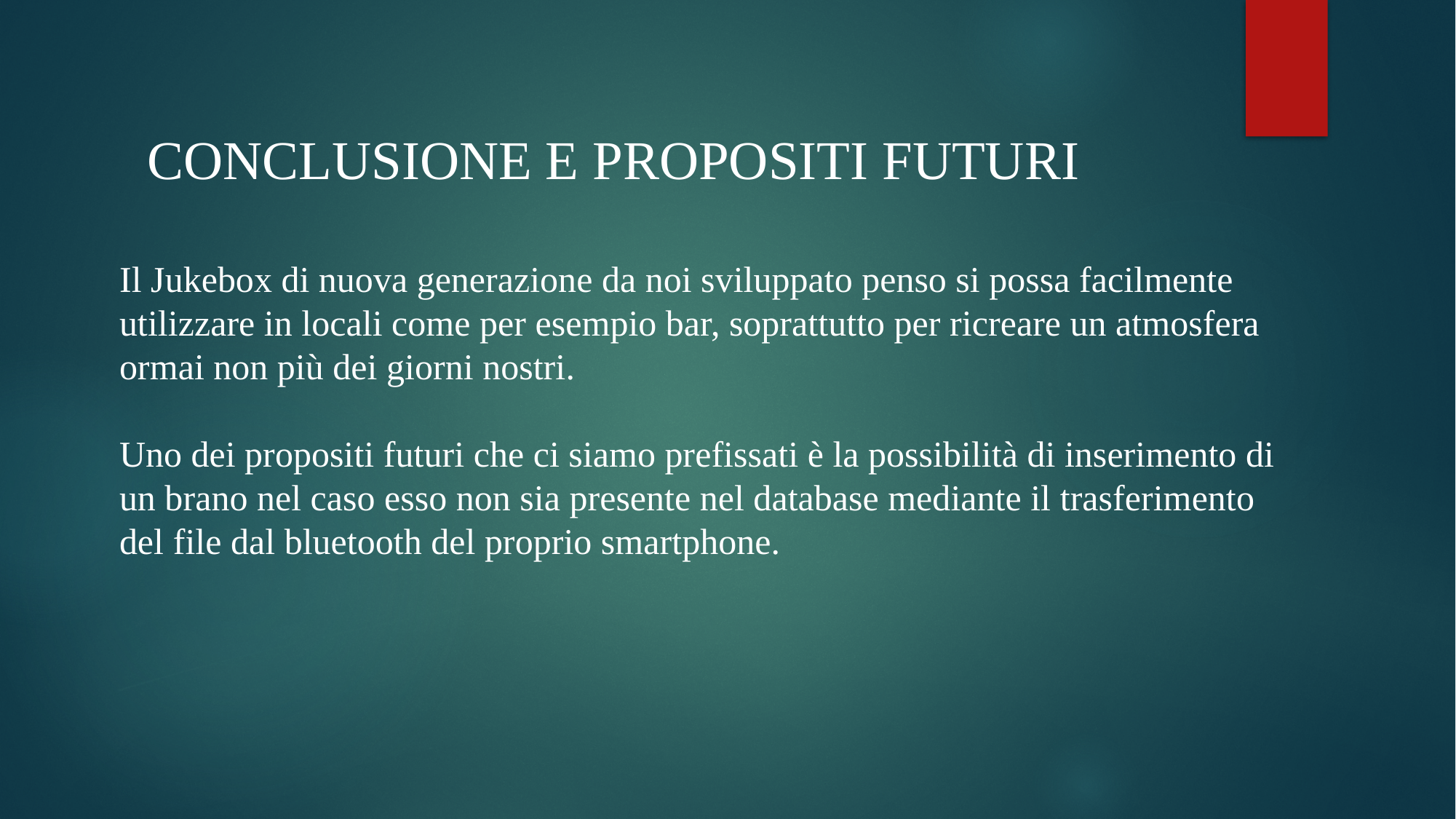

CONCLUSIONE E PROPOSITI FUTURI
Il Jukebox di nuova generazione da noi sviluppato penso si possa facilmente utilizzare in locali come per esempio bar, soprattutto per ricreare un atmosfera ormai non più dei giorni nostri.

Uno dei propositi futuri che ci siamo prefissati è la possibilità di inserimento di un brano nel caso esso non sia presente nel database mediante il trasferimento del file dal bluetooth del proprio smartphone.